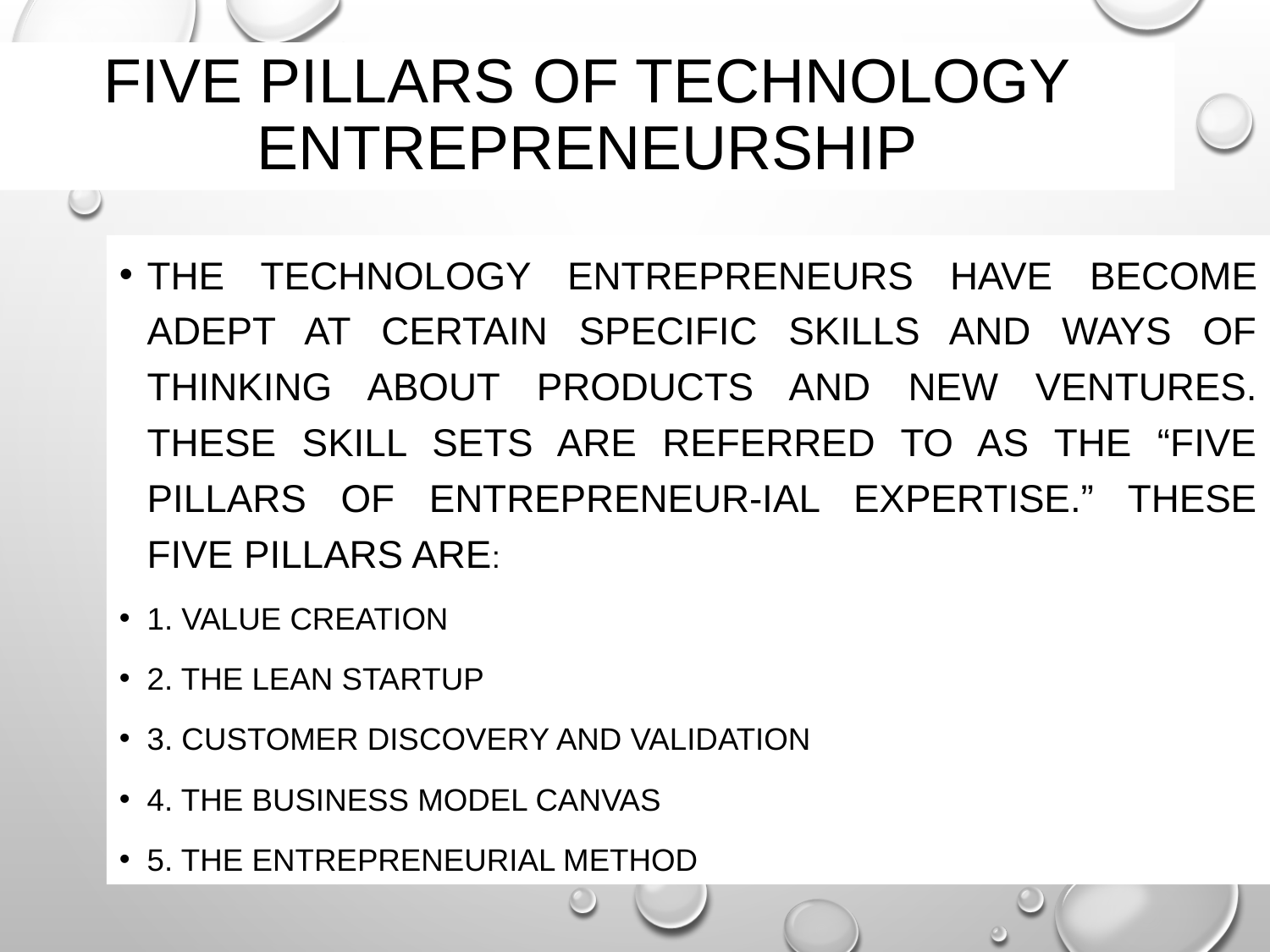

Five Pillars of Technology Entrepreneurship
The technology entrepreneurs have become adept at certain specific skills and ways of thinking about products and new ventures. These skill sets are referred to as the “five pillars of entrepreneur-ial expertise.” These five pillars are:
1. Value Creation
2. The Lean Startup
3. Customer Discovery and Validation
4. The Business Model Canvas
5. The Entrepreneurial Method